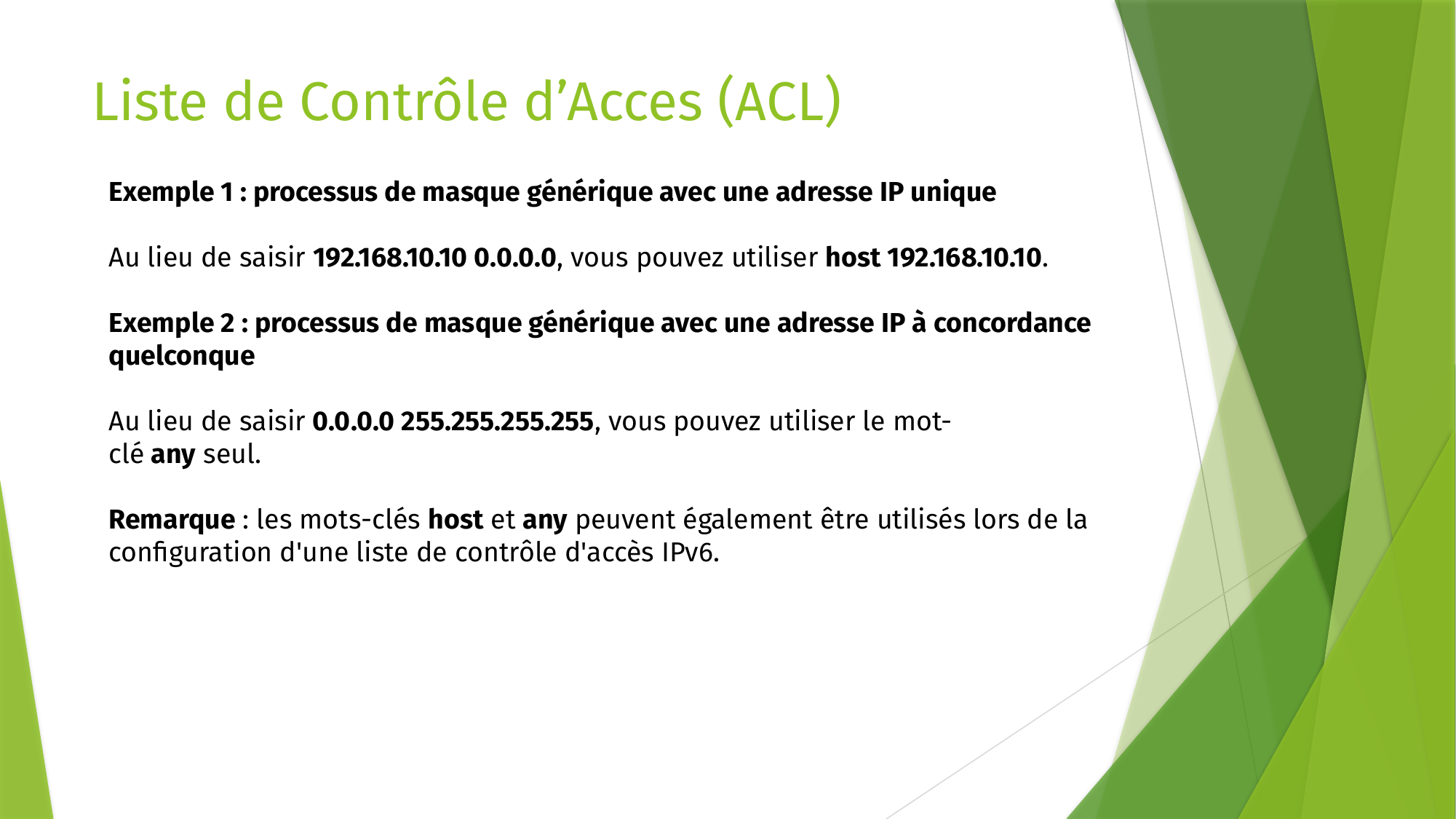

# Liste de Contrôle d’Acces (ACL)
Exemple 1 : processus de masque générique avec une adresse IP unique

Au lieu de saisir 192.168.10.10 0.0.0.0, vous pouvez utiliser host 192.168.10.10.

Exemple 2 : processus de masque générique avec une adresse IP à concordance quelconque

Au lieu de saisir 0.0.0.0 255.255.255.255, vous pouvez utiliser le mot-clé any seul.

Remarque : les mots-clés host et any peuvent également être utilisés lors de la configuration d'une liste de contrôle d'accès IPv6.